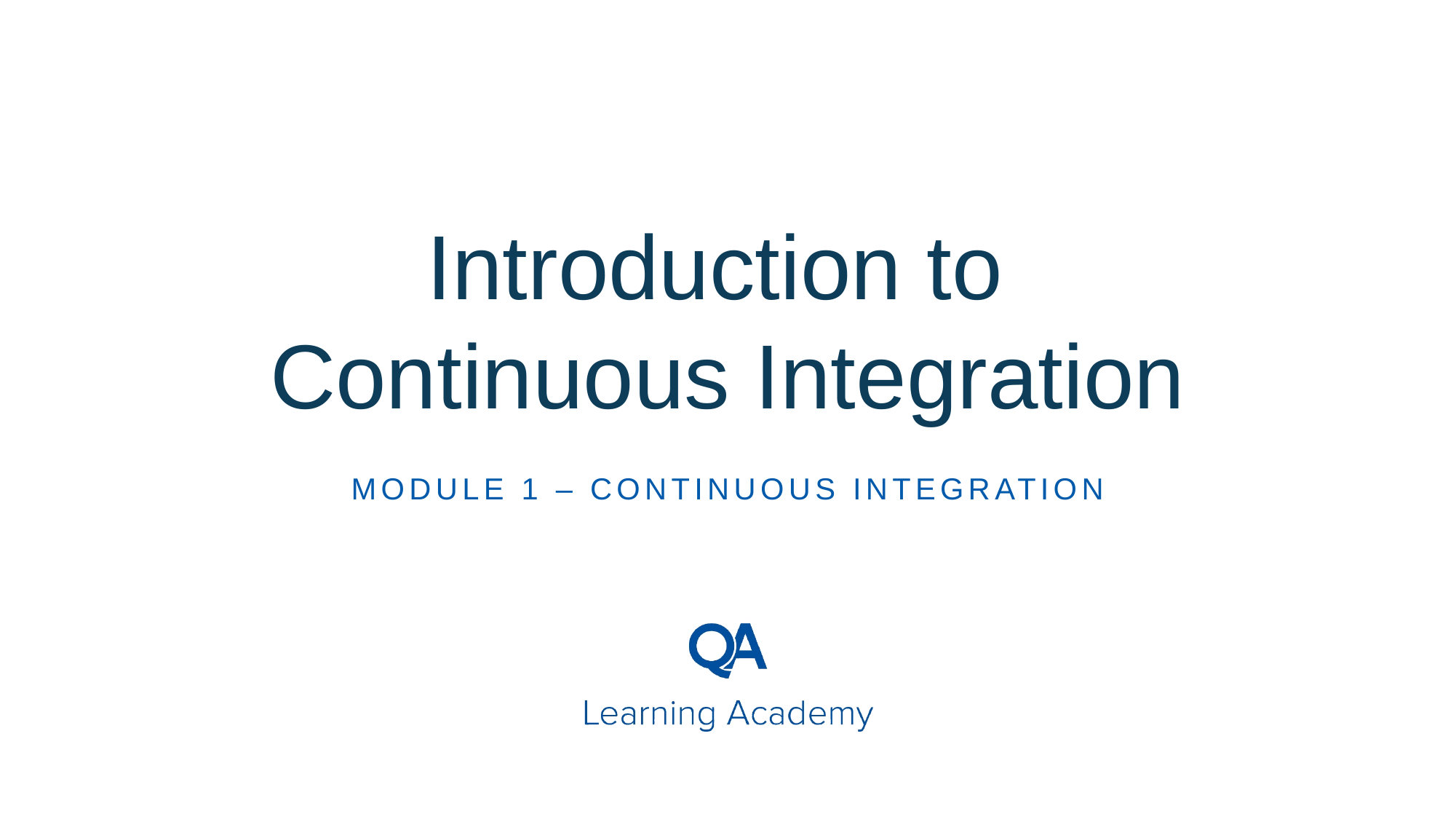

# Introduction to Continuous Integration
MODULE 1 – Continuous Integration